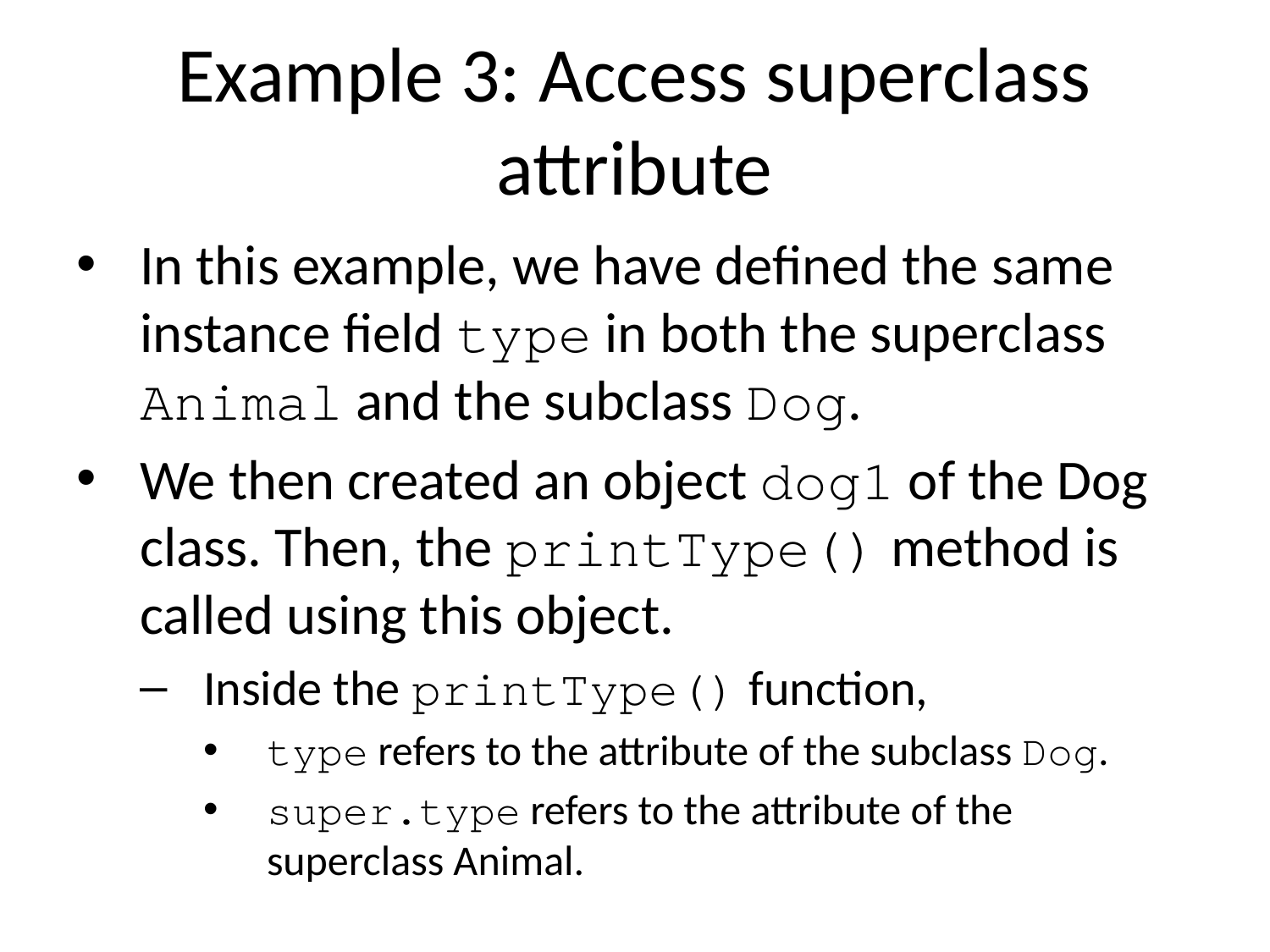

# Example 3: Access superclass attribute
In this example, we have defined the same instance field type in both the superclass Animal and the subclass Dog.
We then created an object dog1 of the Dog class. Then, the printType() method is called using this object.
Inside the printType() function,
type refers to the attribute of the subclass Dog.
super.type refers to the attribute of the superclass Animal.